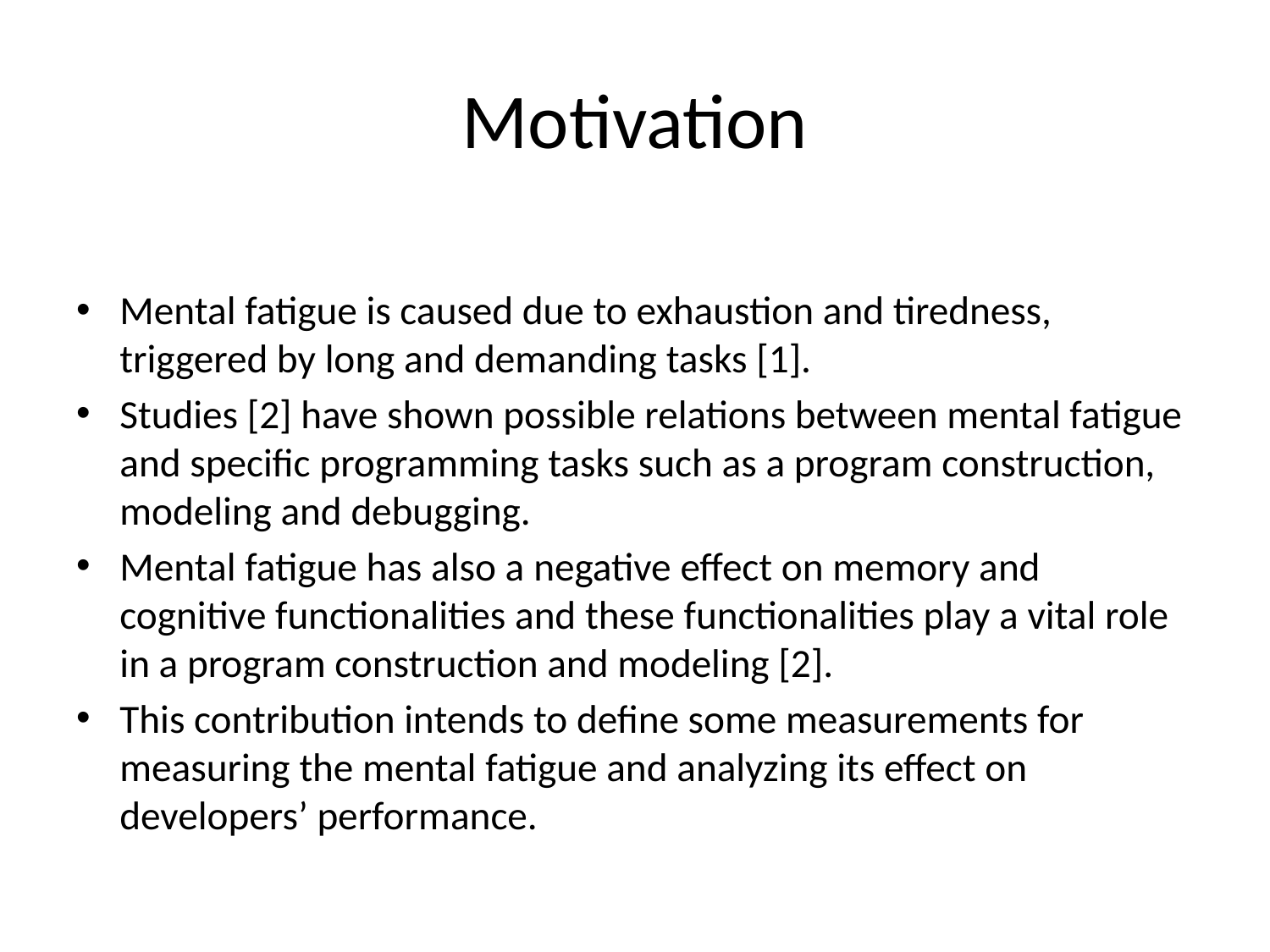

# Motivation

Mental fatigue is caused due to exhaustion and tiredness, triggered by long and demanding tasks [1].
Studies [2] have shown possible relations between mental fatigue and specific programming tasks such as a program construction, modeling and debugging.
Mental fatigue has also a negative effect on memory and cognitive functionalities and these functionalities play a vital role in a program construction and modeling [2].
This contribution intends to define some measurements for measuring the mental fatigue and analyzing its effect on developers’ performance.